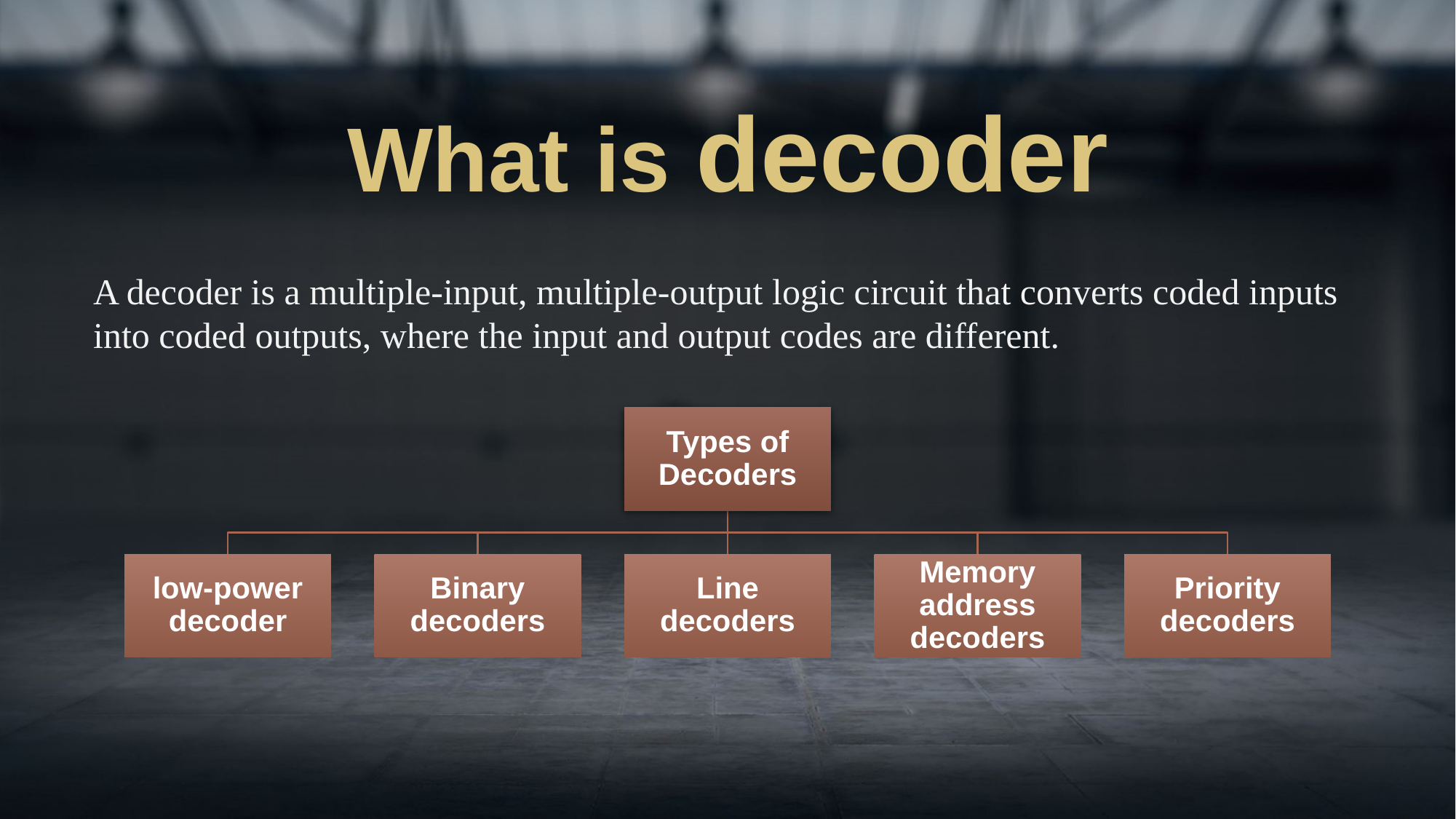

What is decoder
A decoder is a multiple-input, multiple-output logic circuit that converts coded inputs into coded outputs, where the input and output codes are different.
Types of Decoders
low-power decoder
Binary decoders
Line decoders
Memory address decoders
Priority decoders